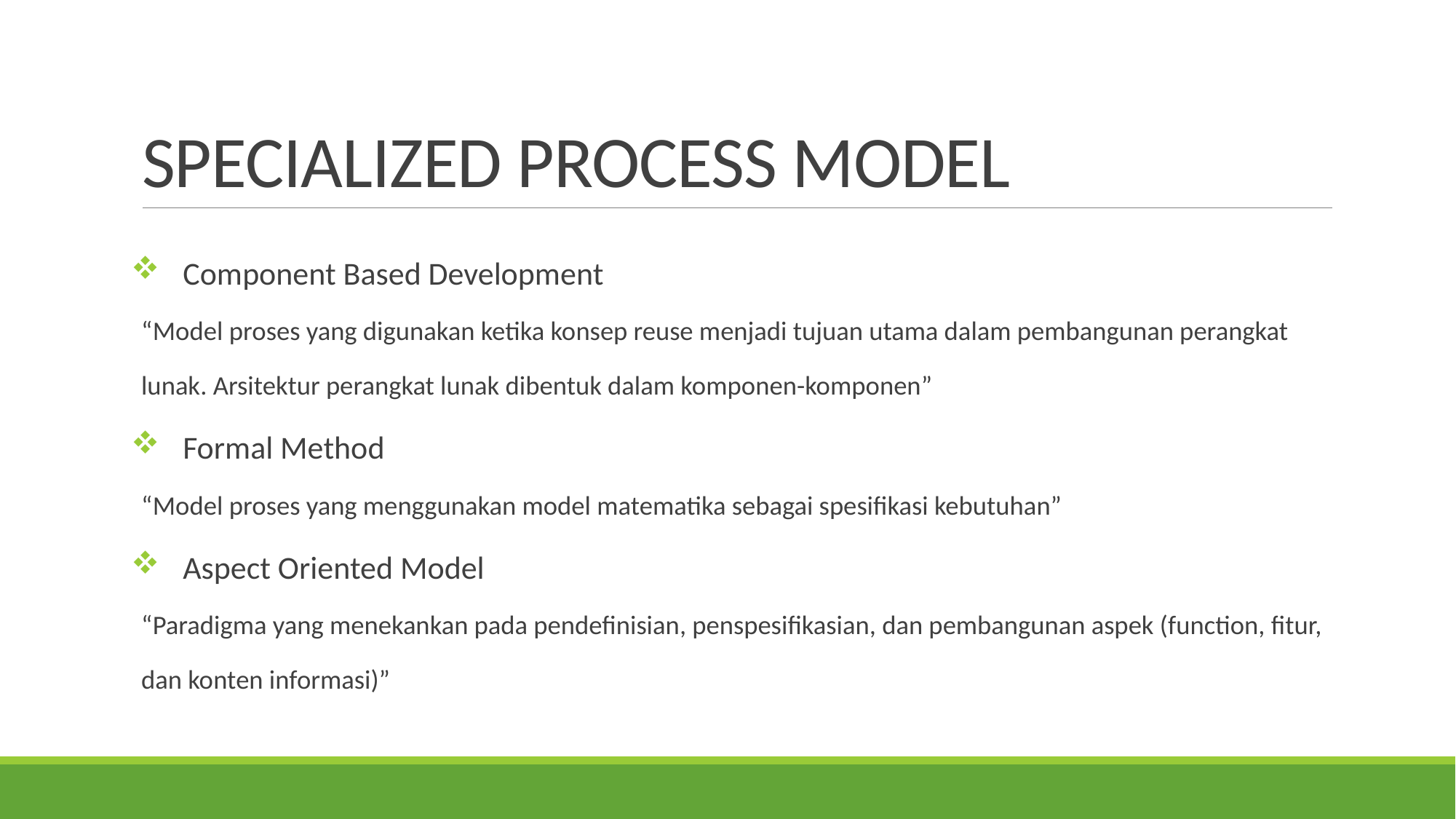

# SPECIALIZED PROCESS MODEL
Component Based Development
“Model proses yang digunakan ketika konsep reuse menjadi tujuan utama dalam pembangunan perangkat lunak. Arsitektur perangkat lunak dibentuk dalam komponen-komponen”
Formal Method
“Model proses yang menggunakan model matematika sebagai spesifikasi kebutuhan”
Aspect Oriented Model
“Paradigma yang menekankan pada pendefinisian, penspesifikasian, dan pembangunan aspek (function, fitur, dan konten informasi)”